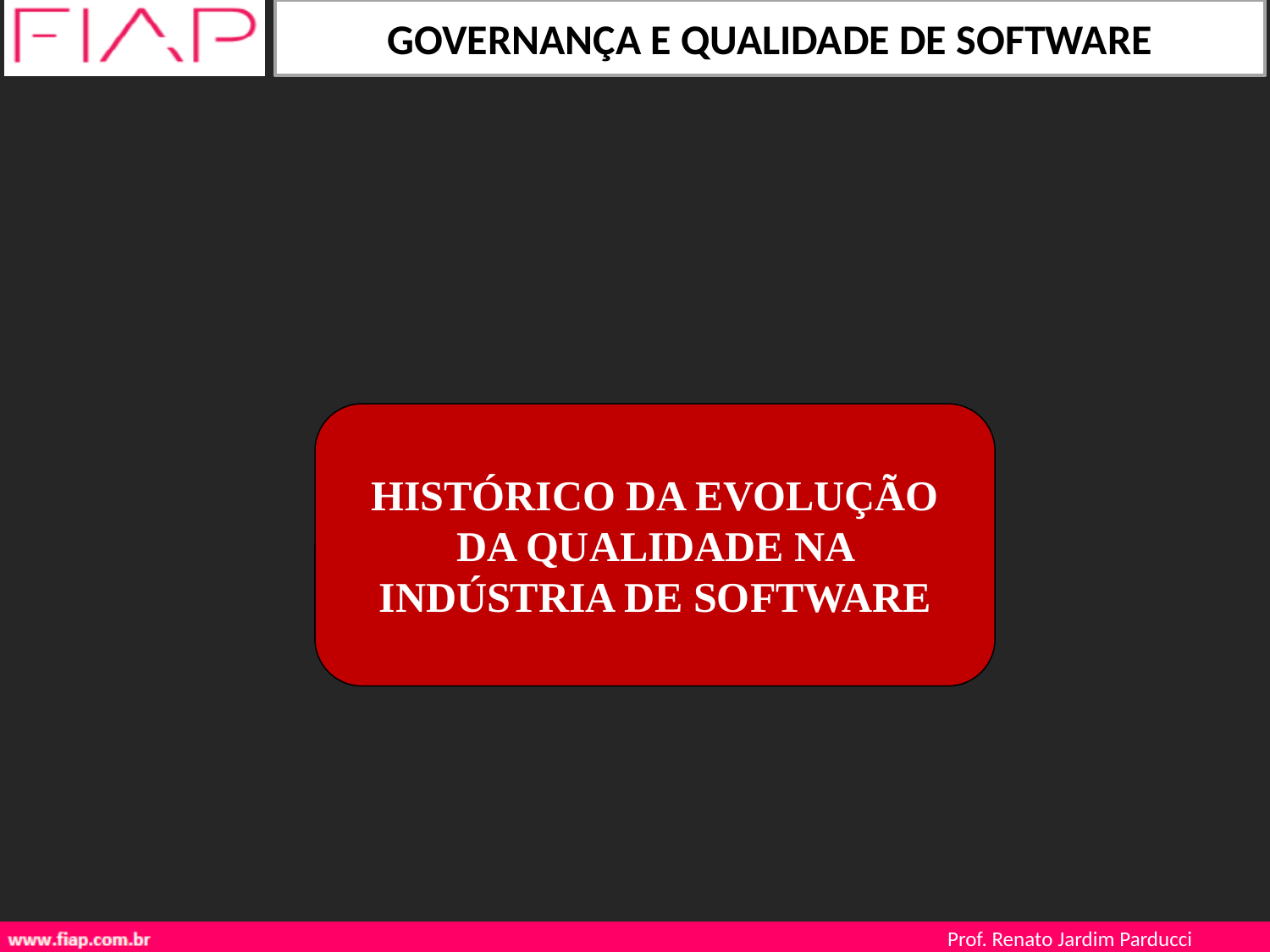

HISTÓRICO DA EVOLUÇÃO DA QUALIDADE NA INDÚSTRIA DE SOFTWARE